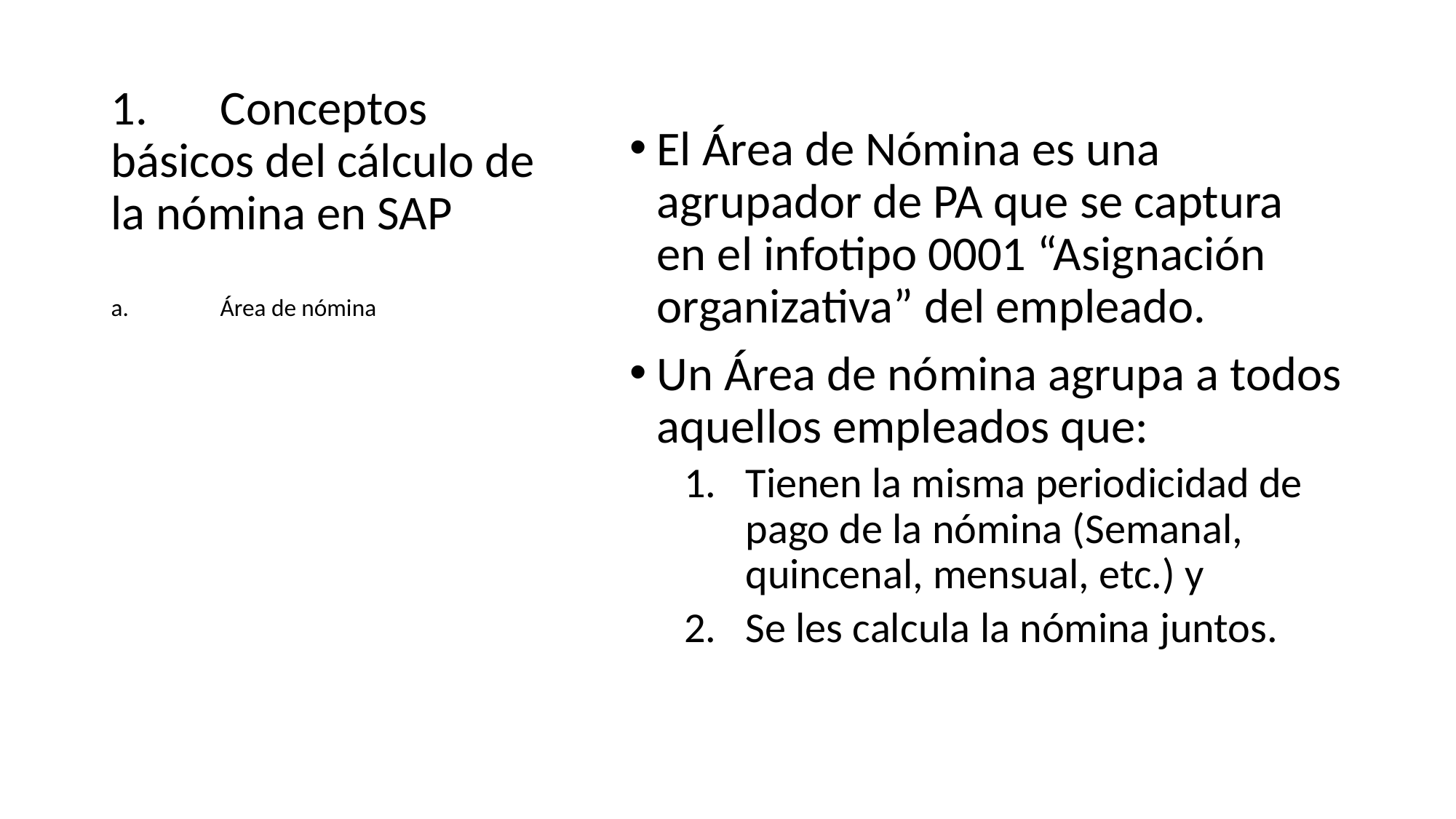

# 1.	Conceptos básicos del cálculo de la nómina en SAP
El Área de Nómina es una agrupador de PA que se captura en el infotipo 0001 “Asignación organizativa” del empleado.
Un Área de nómina agrupa a todos aquellos empleados que:
Tienen la misma periodicidad de pago de la nómina (Semanal, quincenal, mensual, etc.) y
Se les calcula la nómina juntos.

a.	Área de nómina